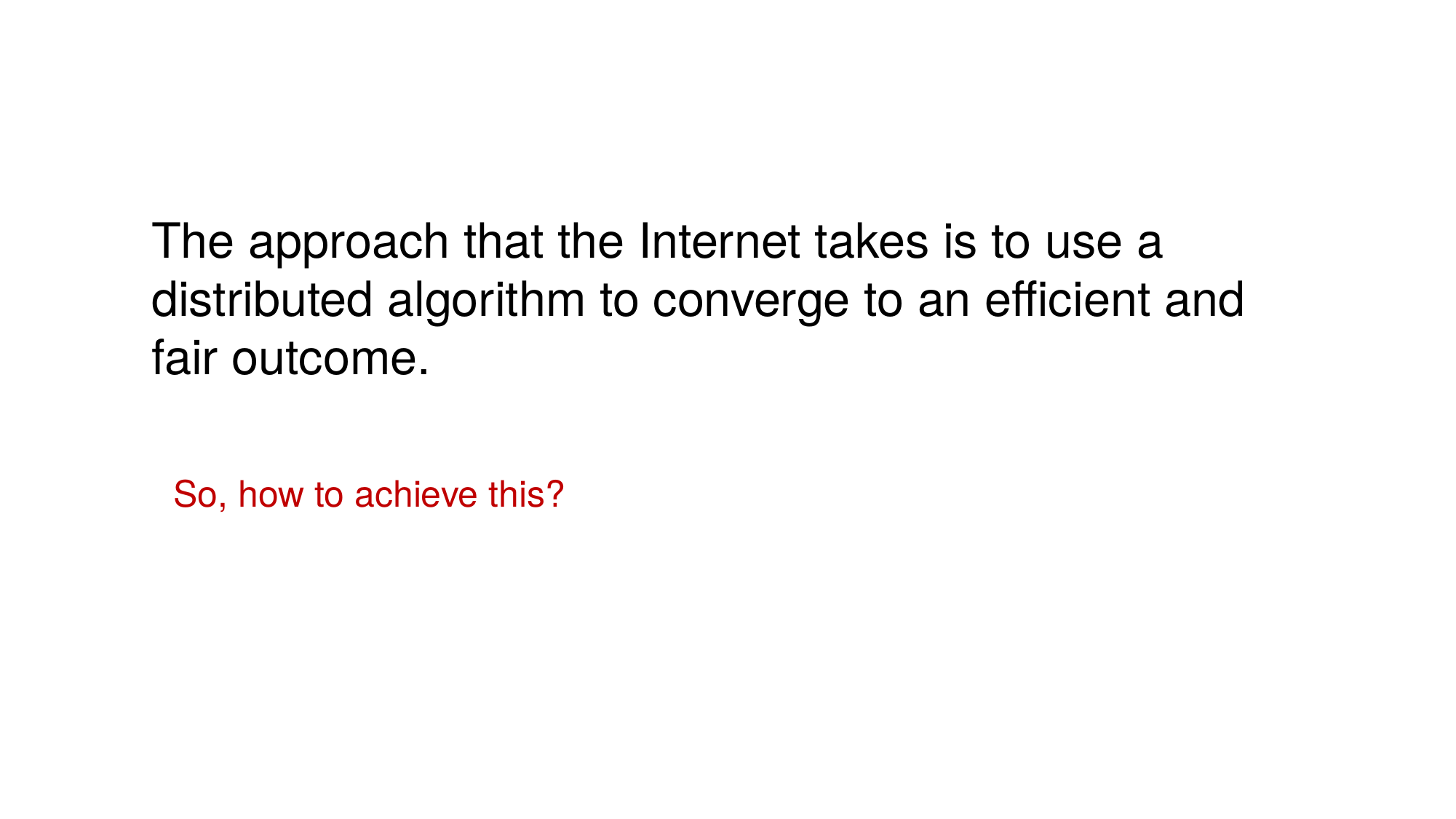

The approach that the Internet takes is to use a distributed algorithm to converge to an efficient and fair outcome.
So, how to achieve this?